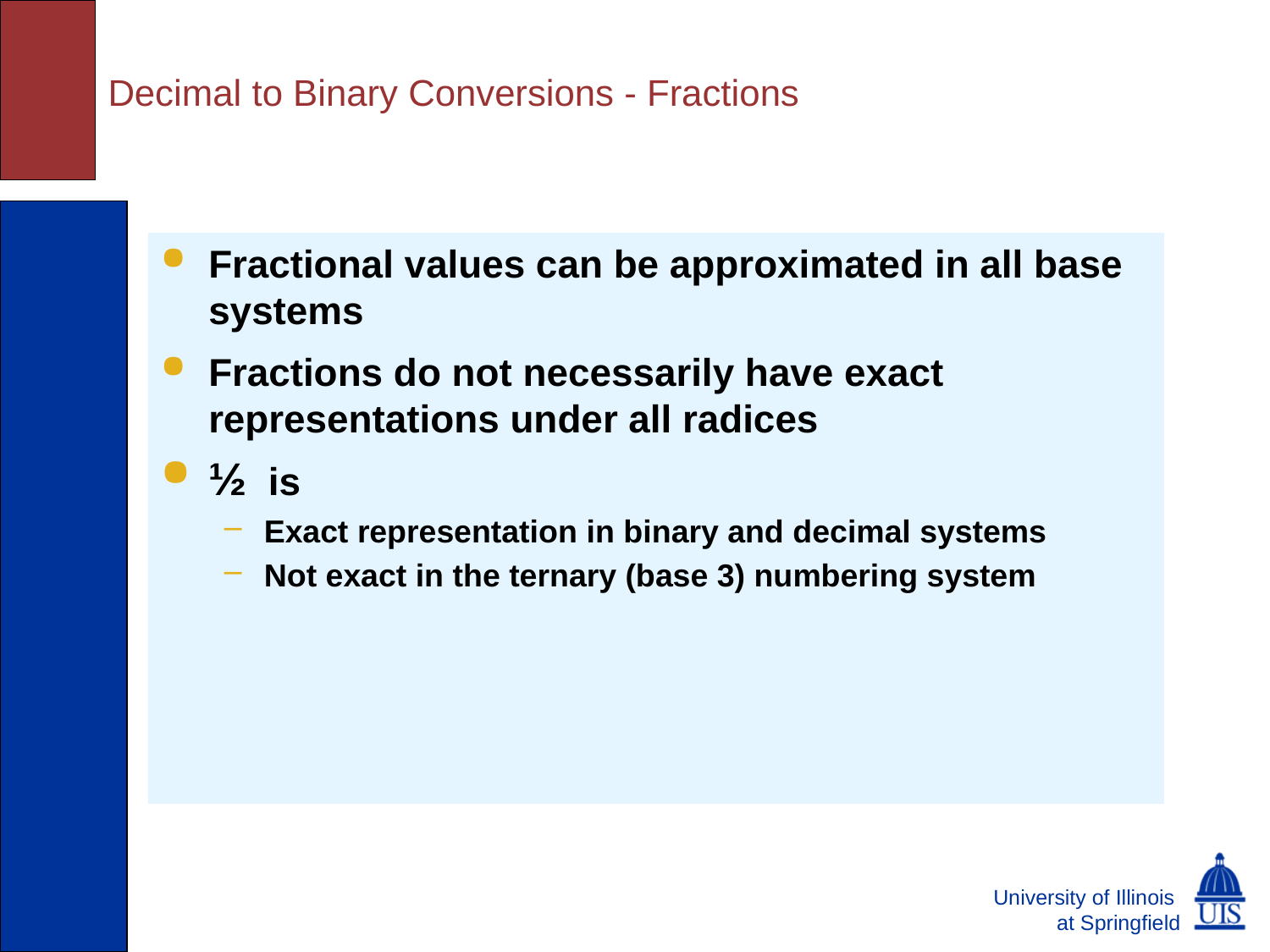

# Decimal to Binary Conversions - Fractions
Fractional values can be approximated in all base systems
Fractions do not necessarily have exact representations under all radices
½  is
Exact representation in binary and decimal systems
Not exact in the ternary (base 3) numbering system